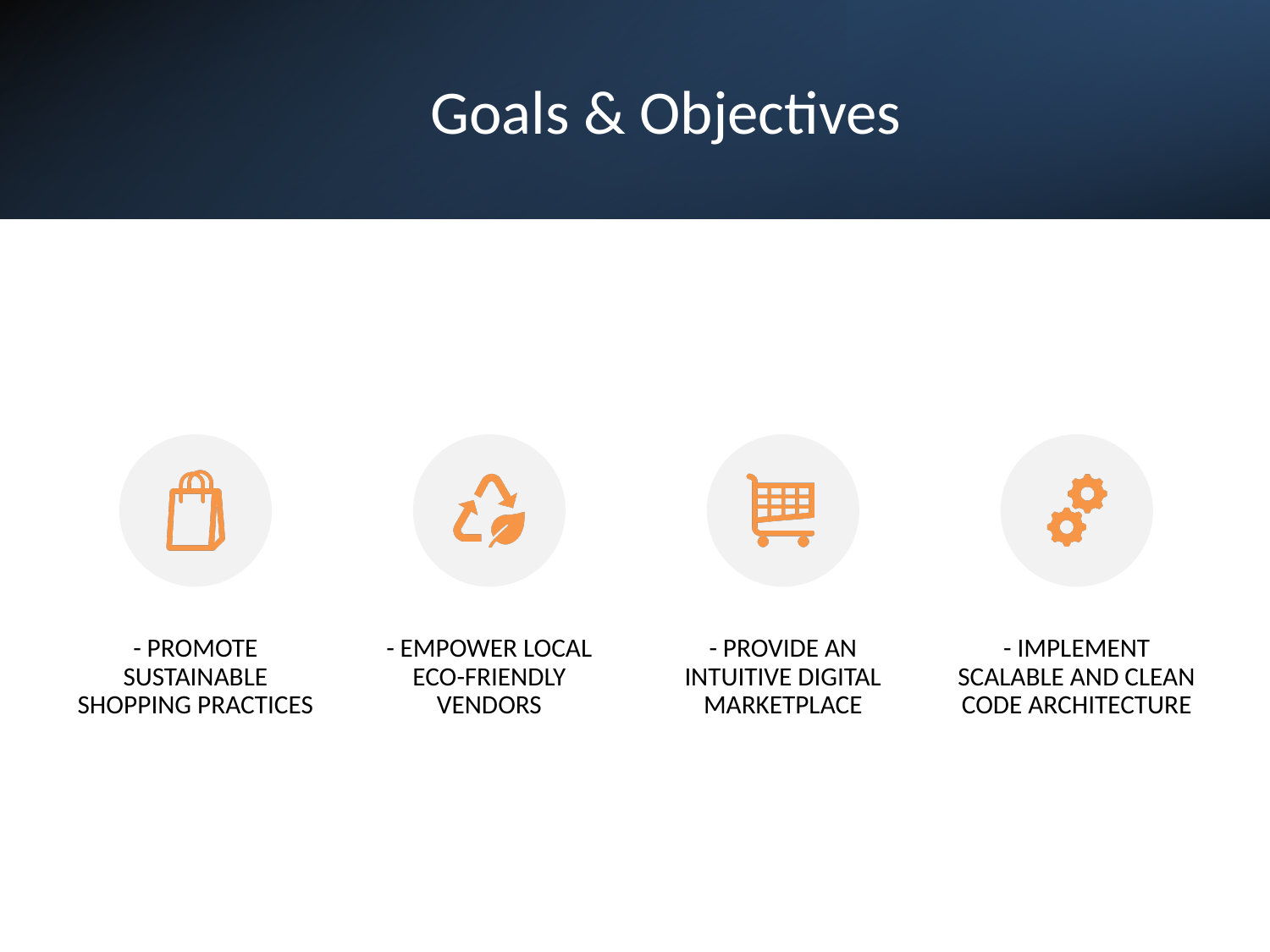

# Goals & Objectives
- Promote sustainable shopping practices
- Empower local eco-friendly vendors
- Provide an intuitive digital marketplace
- Implement scalable and clean code architecture